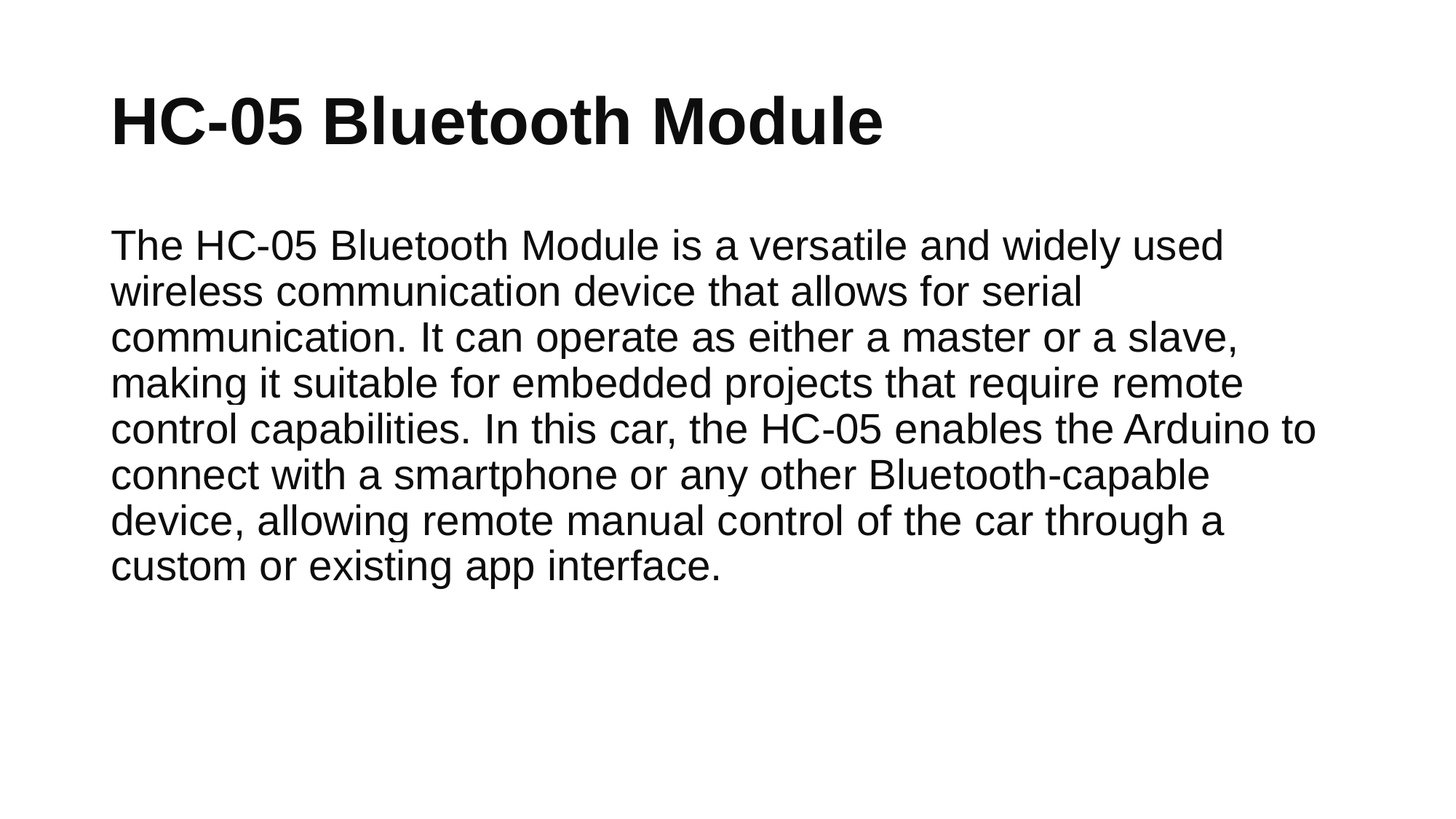

# HC-05 Bluetooth Module
The HC-05 Bluetooth Module is a versatile and widely used wireless communication device that allows for serial communication. It can operate as either a master or a slave, making it suitable for embedded projects that require remote control capabilities. In this car, the HC-05 enables the Arduino to connect with a smartphone or any other Bluetooth-capable device, allowing remote manual control of the car through a custom or existing app interface.